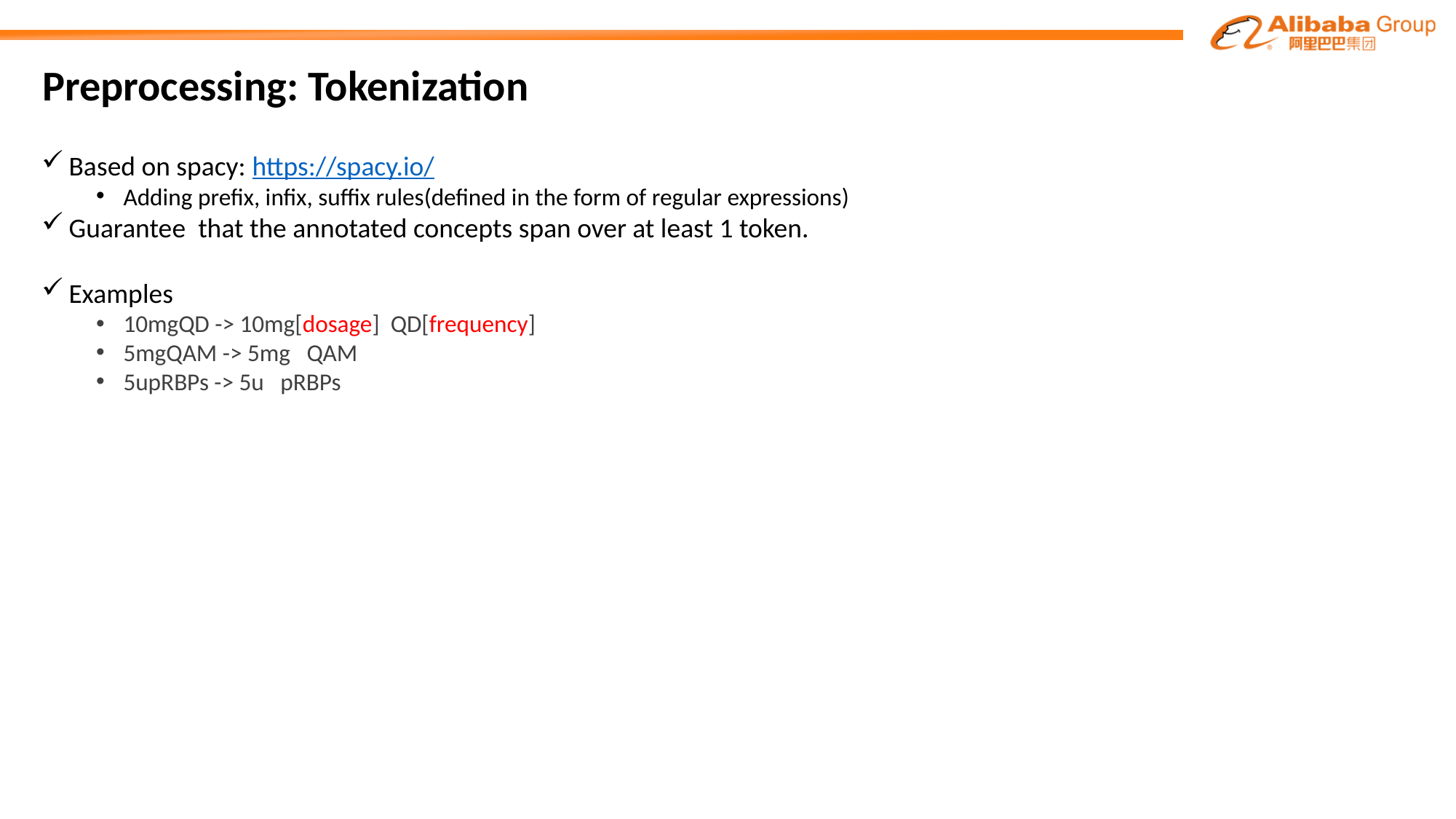

# Preprocessing: Tokenization
Based on spacy: https://spacy.io/
Adding prefix, infix, suffix rules(defined in the form of regular expressions)
Guarantee  that the annotated concepts span over at least 1 token.

Examples
10mgQD -> 10mg[dosage]  QD[frequency]
5mgQAM -> 5mg   QAM
5upRBPs -> 5u   pRBPs